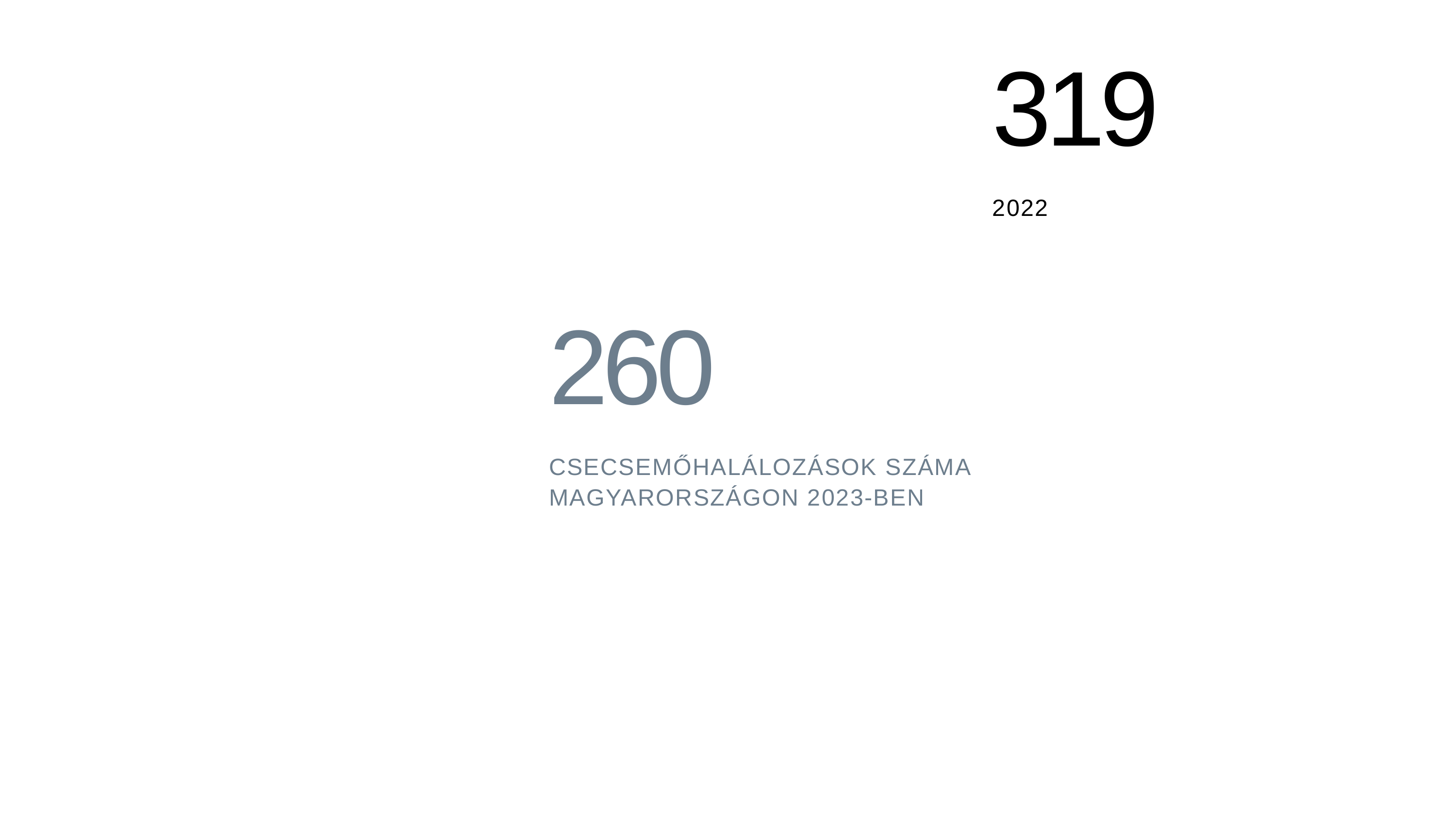

319
2022
260
CSECSEMŐHALÁLOZÁSOK SZÁMA MAGYARORSZÁGON 2023-BEN